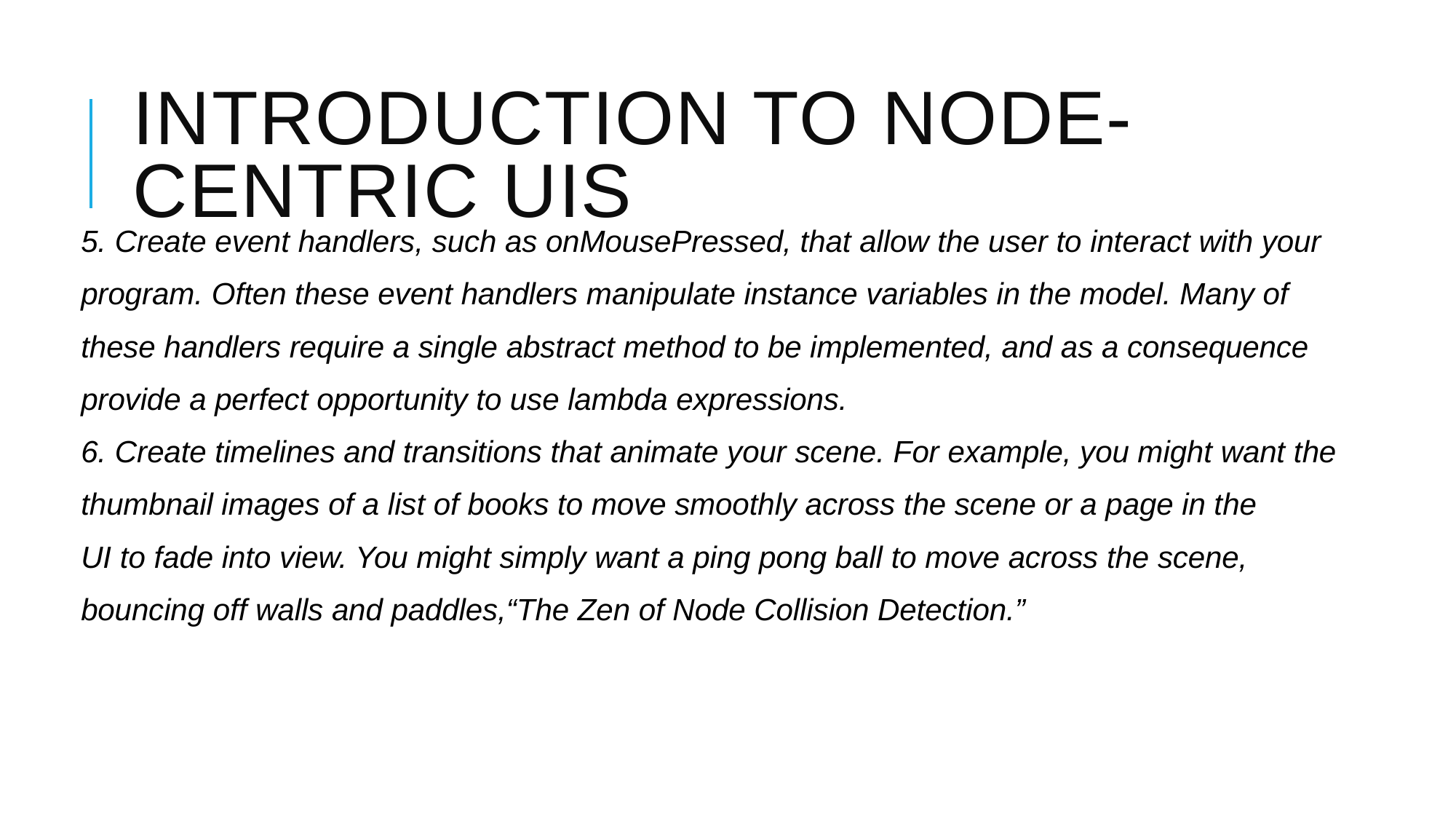

# Introduction to Node-Centric UIs
5. Create event handlers, such as onMousePressed, that allow the user to interact with your
program. Often these event handlers manipulate instance variables in the model. Many of
these handlers require a single abstract method to be implemented, and as a consequence
provide a perfect opportunity to use lambda expressions.
6. Create timelines and transitions that animate your scene. For example, you might want the
thumbnail images of a list of books to move smoothly across the scene or a page in the
UI to fade into view. You might simply want a ping pong ball to move across the scene,
bouncing off walls and paddles,“The Zen of Node Collision Detection.”